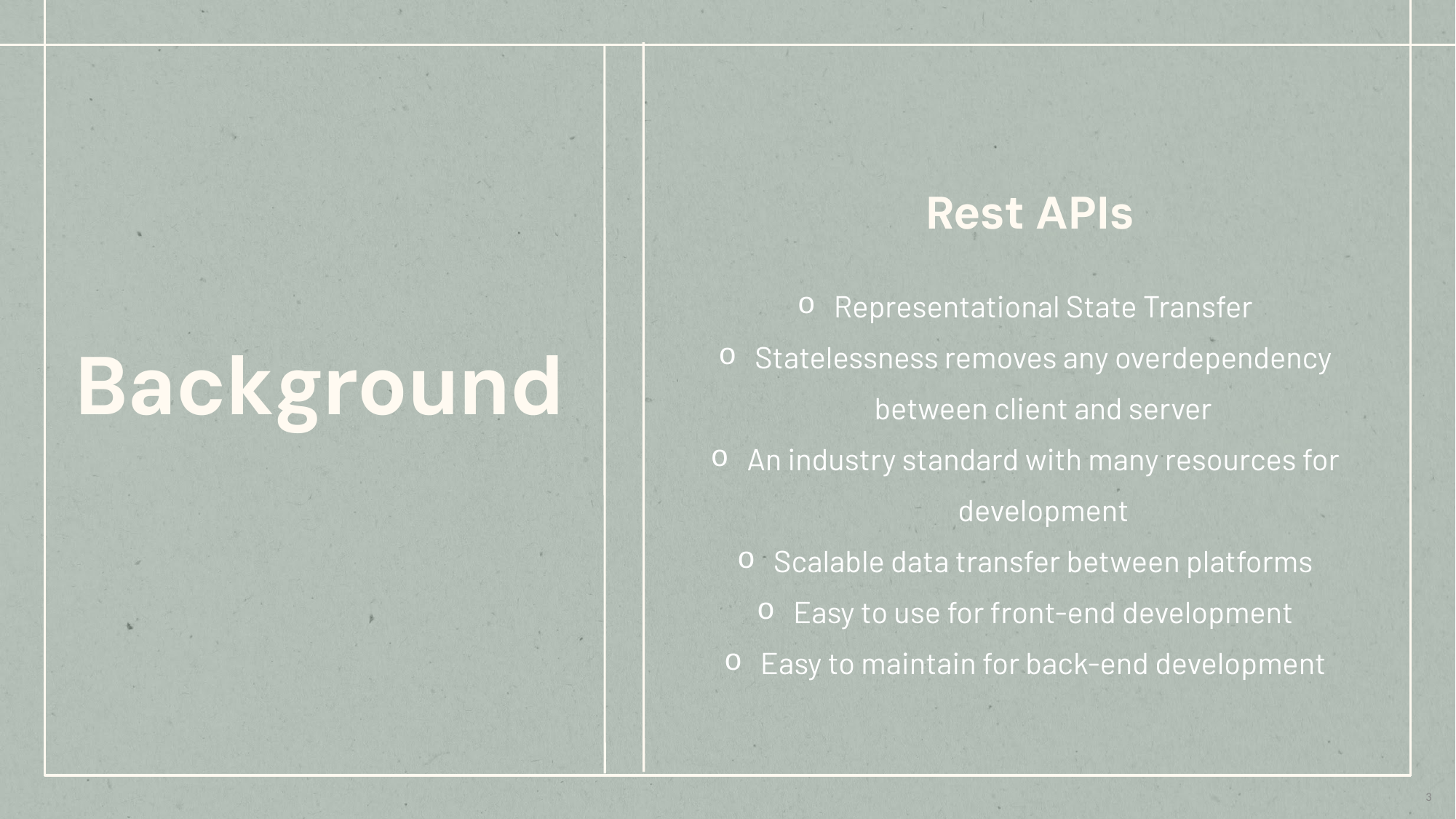

Rest APIs
Representational State Transfer
Statelessness removes any overdependency between client and server
An industry standard with many resources for development
Scalable data transfer between platforms
Easy to use for front-end development
Easy to maintain for back-end development
Background
3